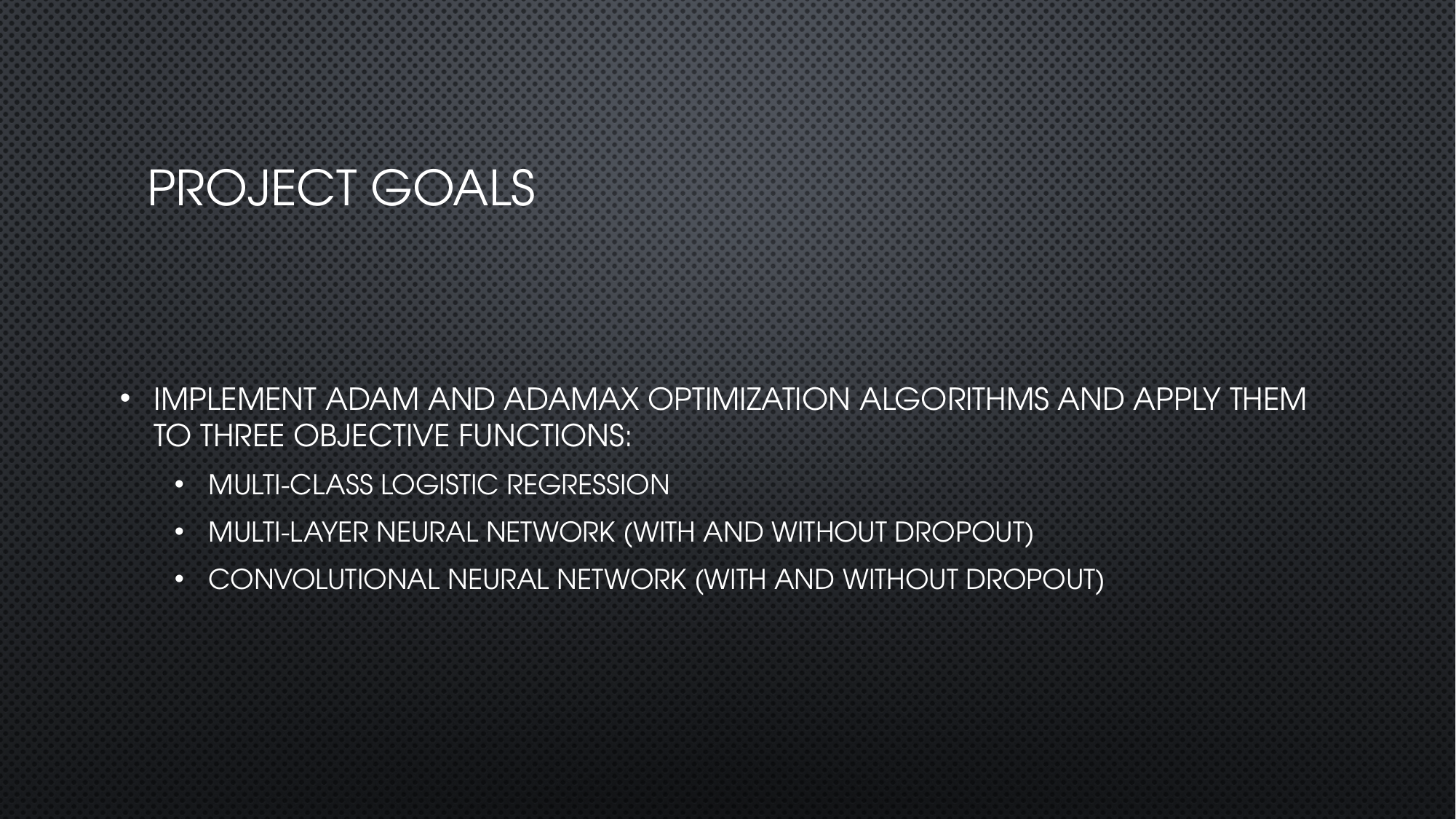

# Project goals
Implement adam and adamax optimization algorithms and apply them to three objective functions:
Multi-class logistic regression
Multi-layer neural network (with and without dropout)
Convolutional neural network (with and without dropout)